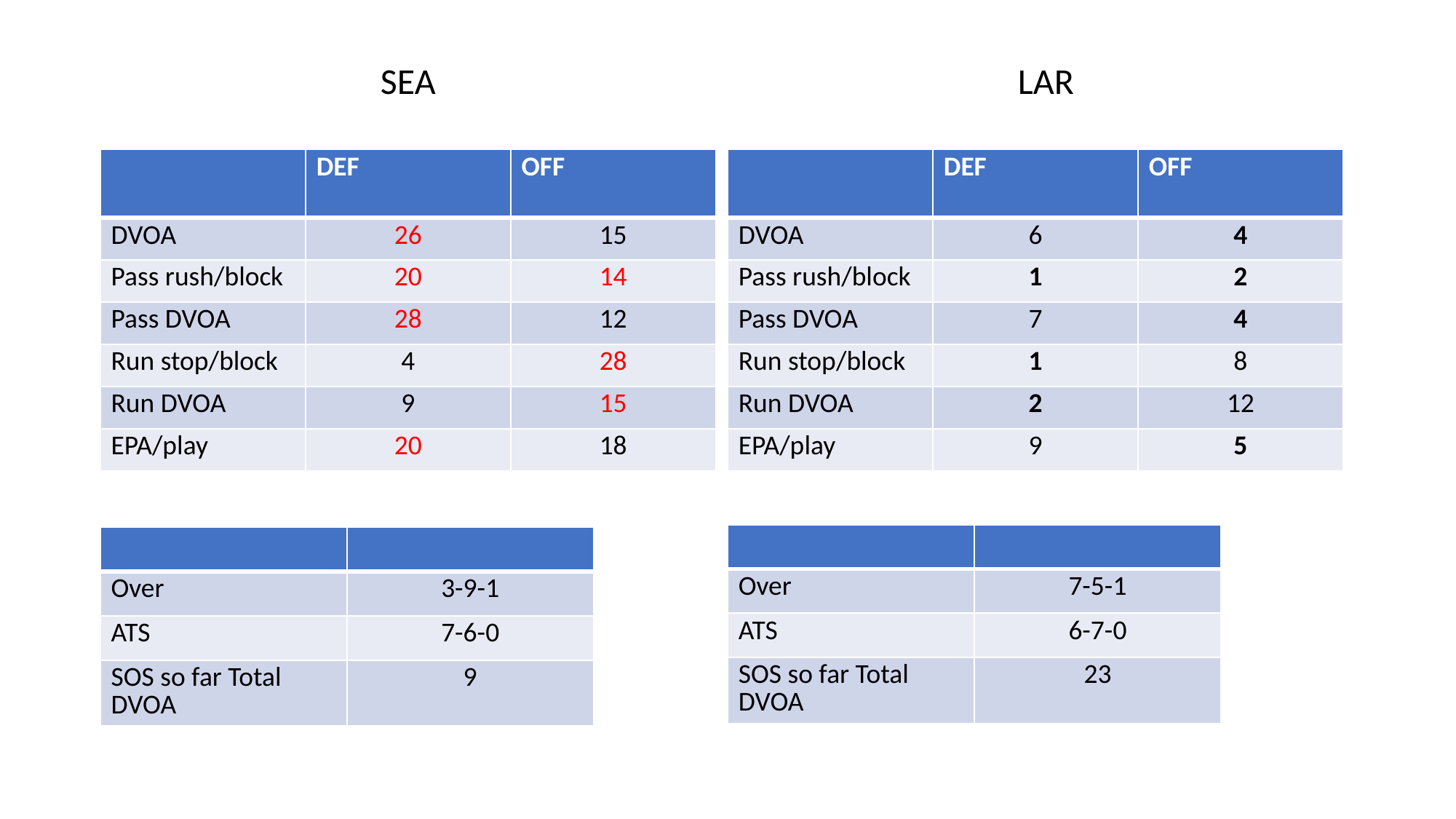

SEA
LAR
|  | DEF | OFF |
| --- | --- | --- |
| DVOA | 26 | 15 |
| Pass rush/block | 20 | 14 |
| Pass DVOA | 28 | 12 |
| Run stop/block | 4 | 28 |
| Run DVOA | 9 | 15 |
| EPA/play | 20 | 18 |
|  | DEF | OFF |
| --- | --- | --- |
| DVOA | 6 | 4 |
| Pass rush/block | 1 | 2 |
| Pass DVOA | 7 | 4 |
| Run stop/block | 1 | 8 |
| Run DVOA | 2 | 12 |
| EPA/play | 9 | 5 |
|  |  |
| --- | --- |
| Over | 7-5-1 |
| ATS | 6-7-0 |
| SOS so far Total DVOA | 23 |
|  |  |
| --- | --- |
| Over | 3-9-1 |
| ATS | 7-6-0 |
| SOS so far Total DVOA | 9 |